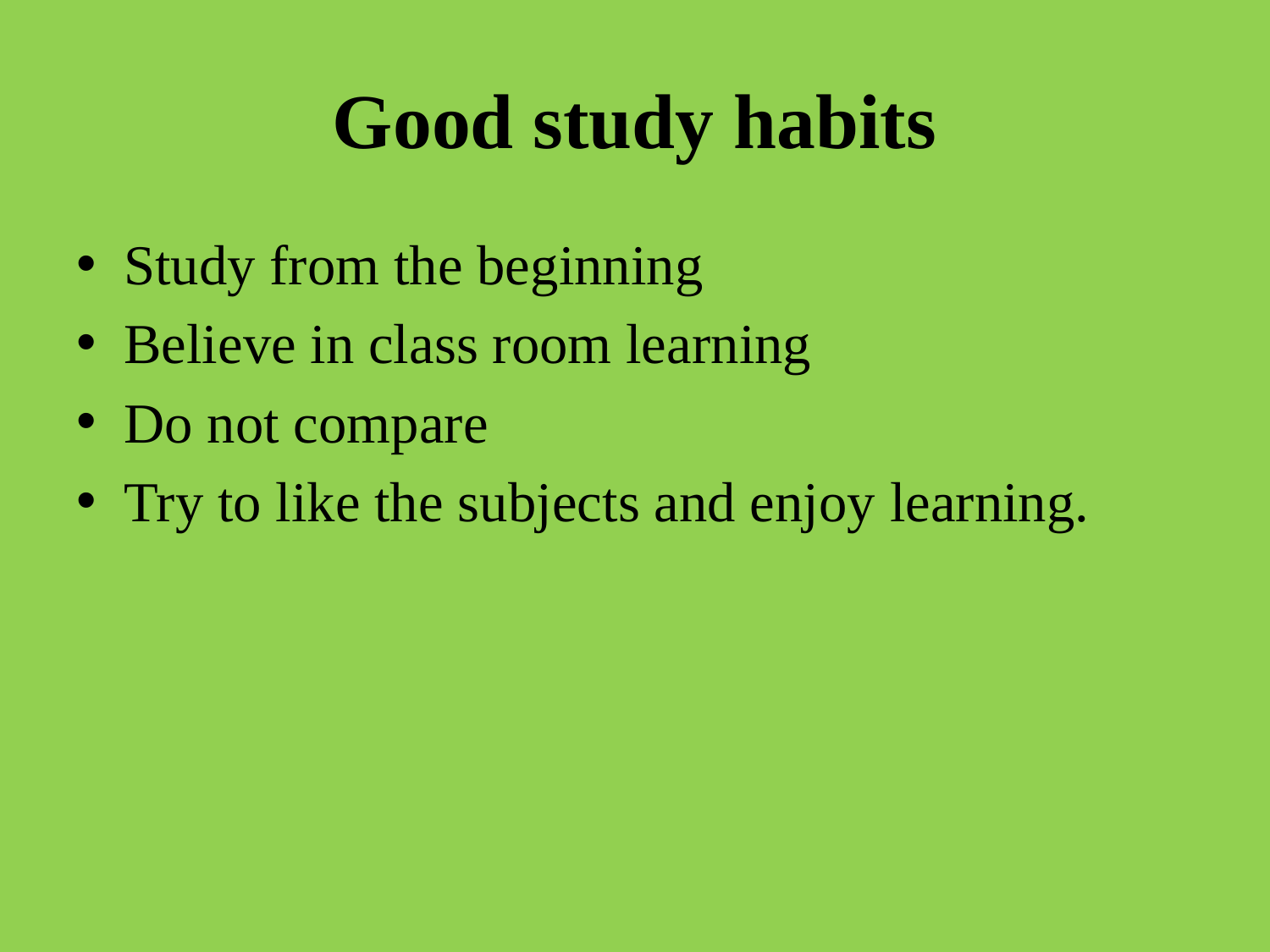

# Good study habits
Study from the beginning
Believe in class room learning
Do not compare
Try to like the subjects and enjoy learning.